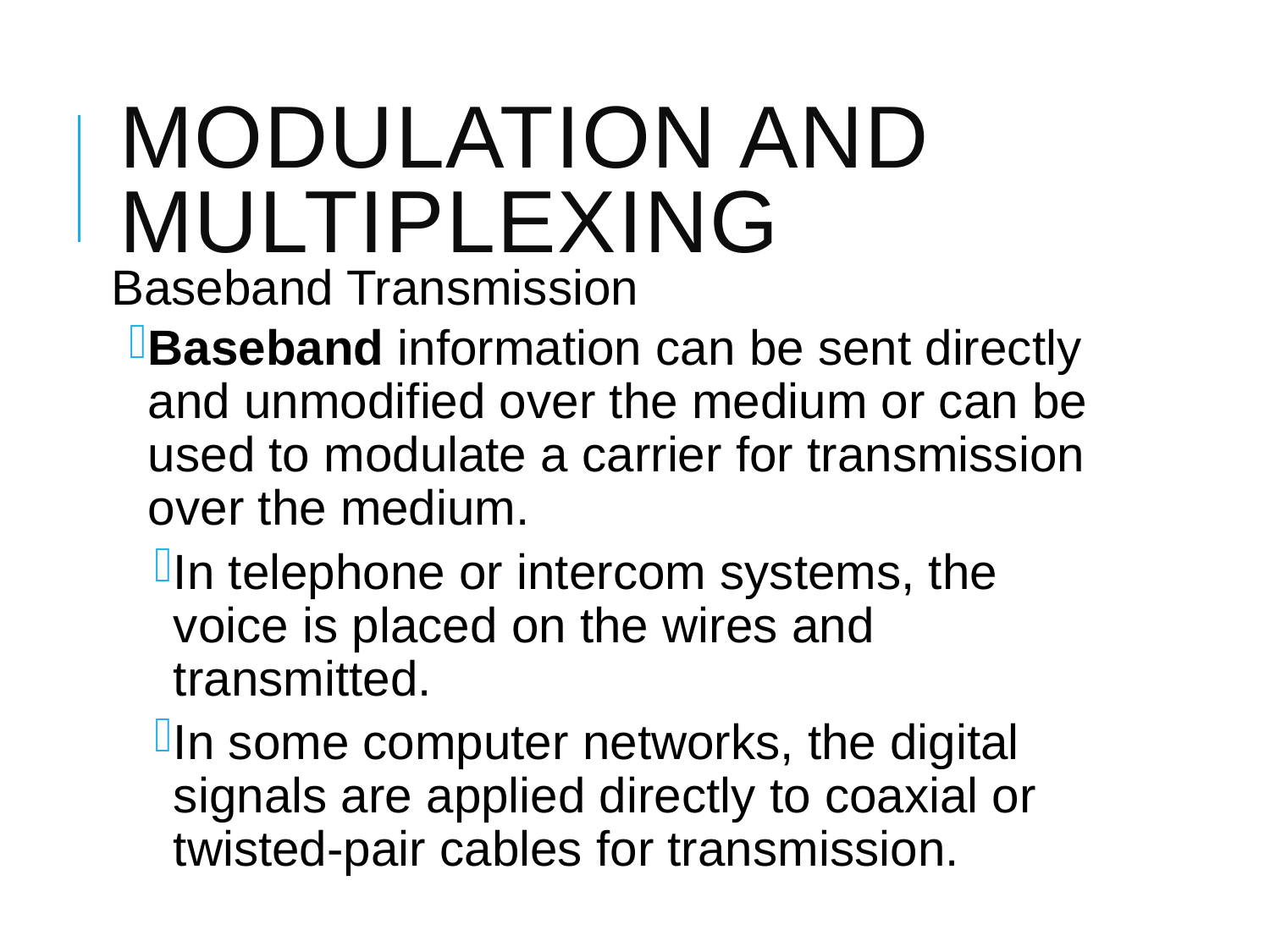

# Modulation and Multiplexing
Baseband Transmission
Baseband information can be sent directly and unmodified over the medium or can be used to modulate a carrier for transmission over the medium.
In telephone or intercom systems, the voice is placed on the wires and transmitted.
In some computer networks, the digital signals are applied directly to coaxial or twisted-pair cables for transmission.